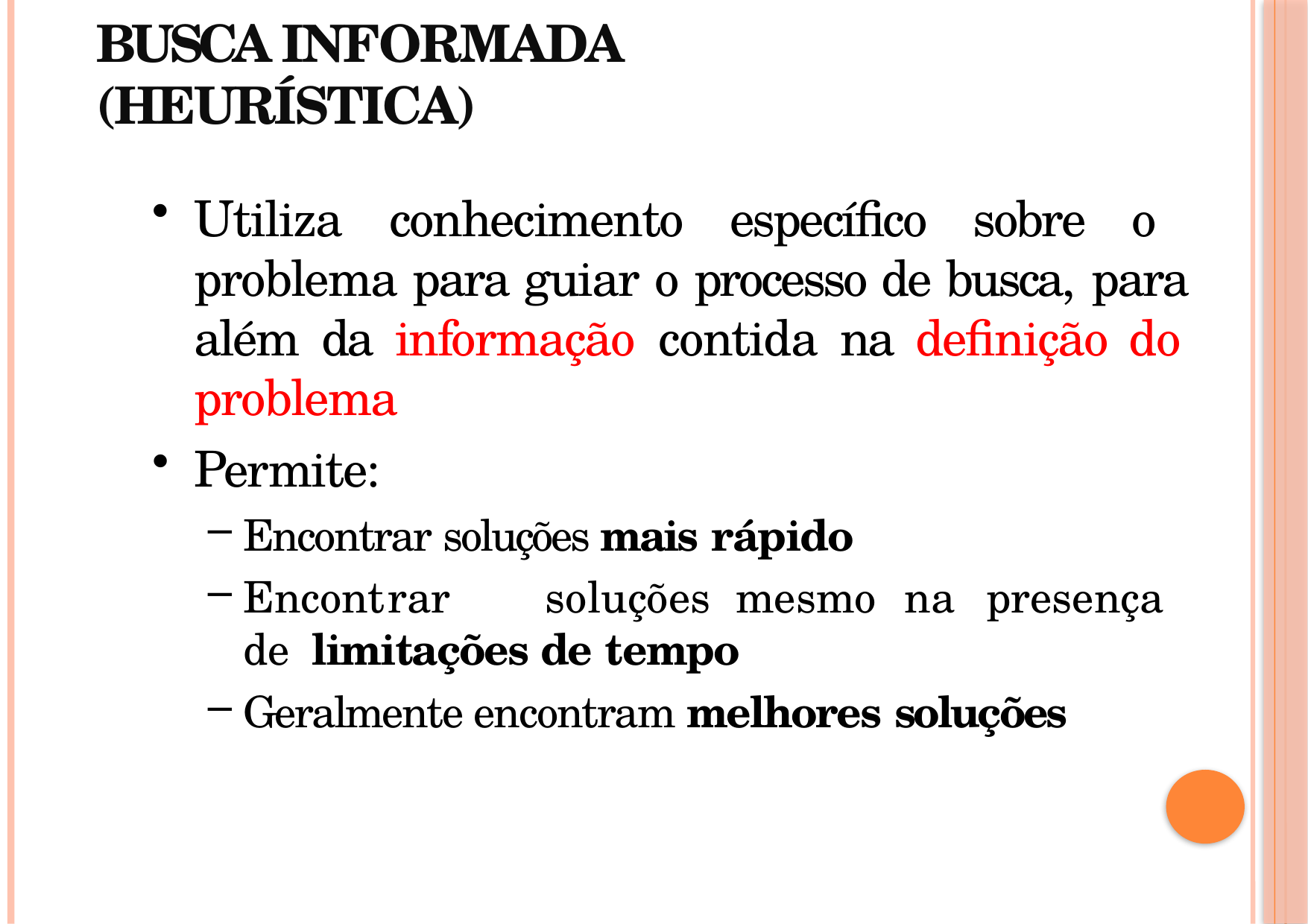

# Busca informada (heurística)
Utiliza conhecimento específico sobre o  problema para guiar o processo de busca, para  além da informação contida na definição do  problema
Permite:
Encontrar soluções mais rápido
Encontrar	soluções	mesmo	na	presença	de  limitações de tempo
Geralmente encontram melhores soluções